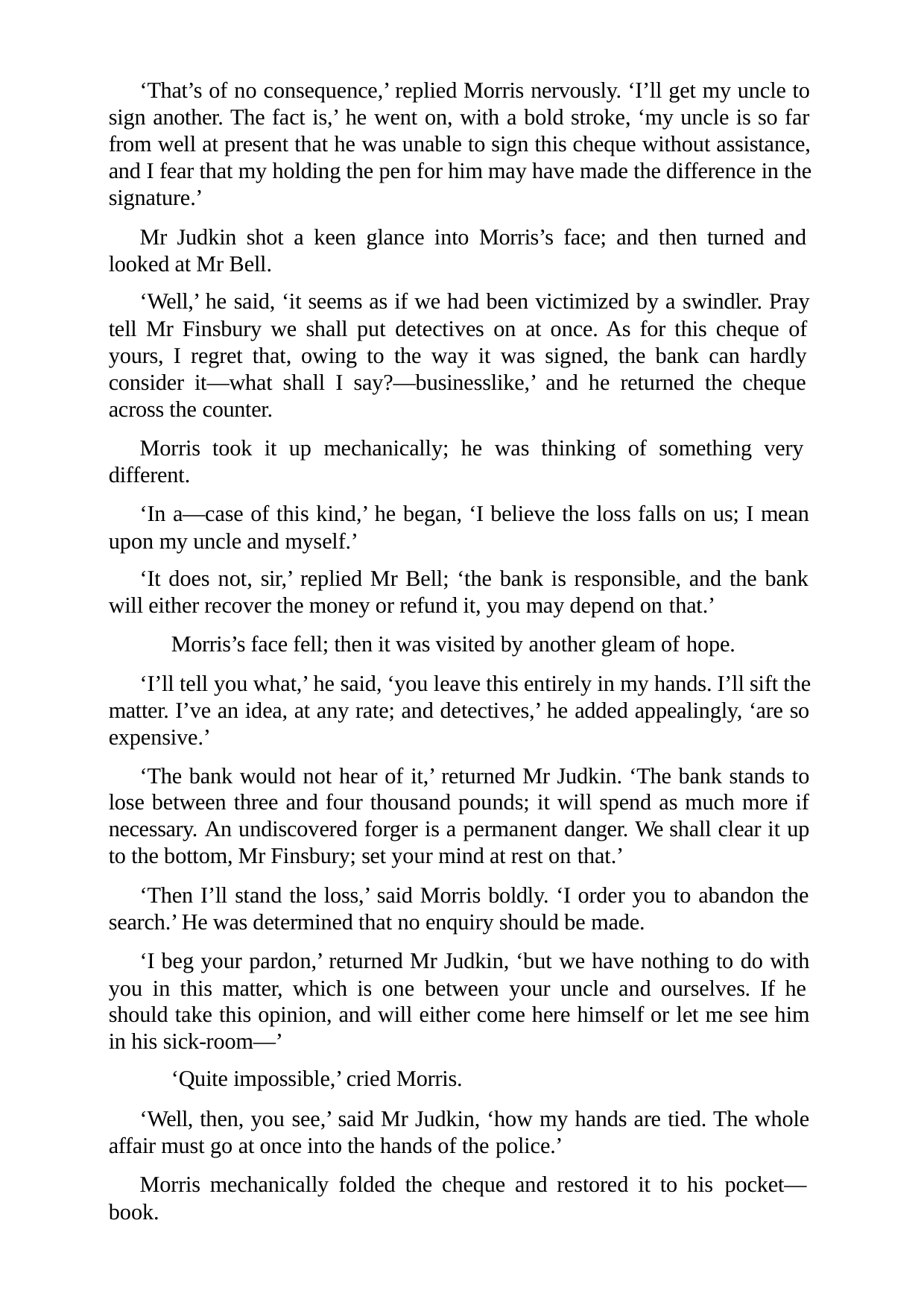

‘That’s of no consequence,’ replied Morris nervously. ‘I’ll get my uncle to  sign another. The fact is,’ he went on, with a bold stroke, ‘my uncle is so far  from well at present that he was unable to sign this cheque without assistance,  and I fear that my holding the pen for him may have made the difference in the  signature.’
Mr Judkin shot a keen glance into Morris’s face; and then turned and  looked at Mr Bell.
‘Well,’ he said, ‘it seems as if we had been victimized by a swindler. Pray  tell Mr Finsbury we shall put detectives on at once. As for this cheque of  yours, I regret that, owing to the way it was signed, the bank can hardly  consider it—what shall I say?—businesslike,’ and he returned the cheque  across the counter.
Morris took it up mechanically; he was thinking of something very  different.
‘In a—case of this kind,’ he began, ‘I believe the loss falls on us; I mean  upon my uncle and myself.’
‘It does not, sir,’ replied Mr Bell; ‘the bank is responsible, and the bank  will either recover the money or refund it, you may depend on that.’
Morris’s face fell; then it was visited by another gleam of hope.
‘I’ll tell you what,’ he said, ‘you leave this entirely in my hands. I’ll sift the  matter. I’ve an idea, at any rate; and detectives,’ he added appealingly, ‘are so  expensive.’
‘The bank would not hear of it,’ returned Mr Judkin. ‘The bank stands to  lose between three and four thousand pounds; it will spend as much more if  necessary. An undiscovered forger is a permanent danger. We shall clear it up  to the bottom, Mr Finsbury; set your mind at rest on that.’
‘Then I’ll stand the loss,’ said Morris boldly. ‘I order you to abandon the  search.’ He was determined that no enquiry should be made.
‘I beg your pardon,’ returned Mr Judkin, ‘but we have nothing to do with  you in this matter, which is one between your uncle and ourselves. If he  should take this opinion, and will either come here himself or let me see him  in his sick-room—’
‘Quite impossible,’ cried Morris.
‘Well, then, you see,’ said Mr Judkin, ‘how my hands are tied. The whole  affair must go at once into the hands of the police.’
Morris mechanically folded the cheque and restored it to his pocket—  book.